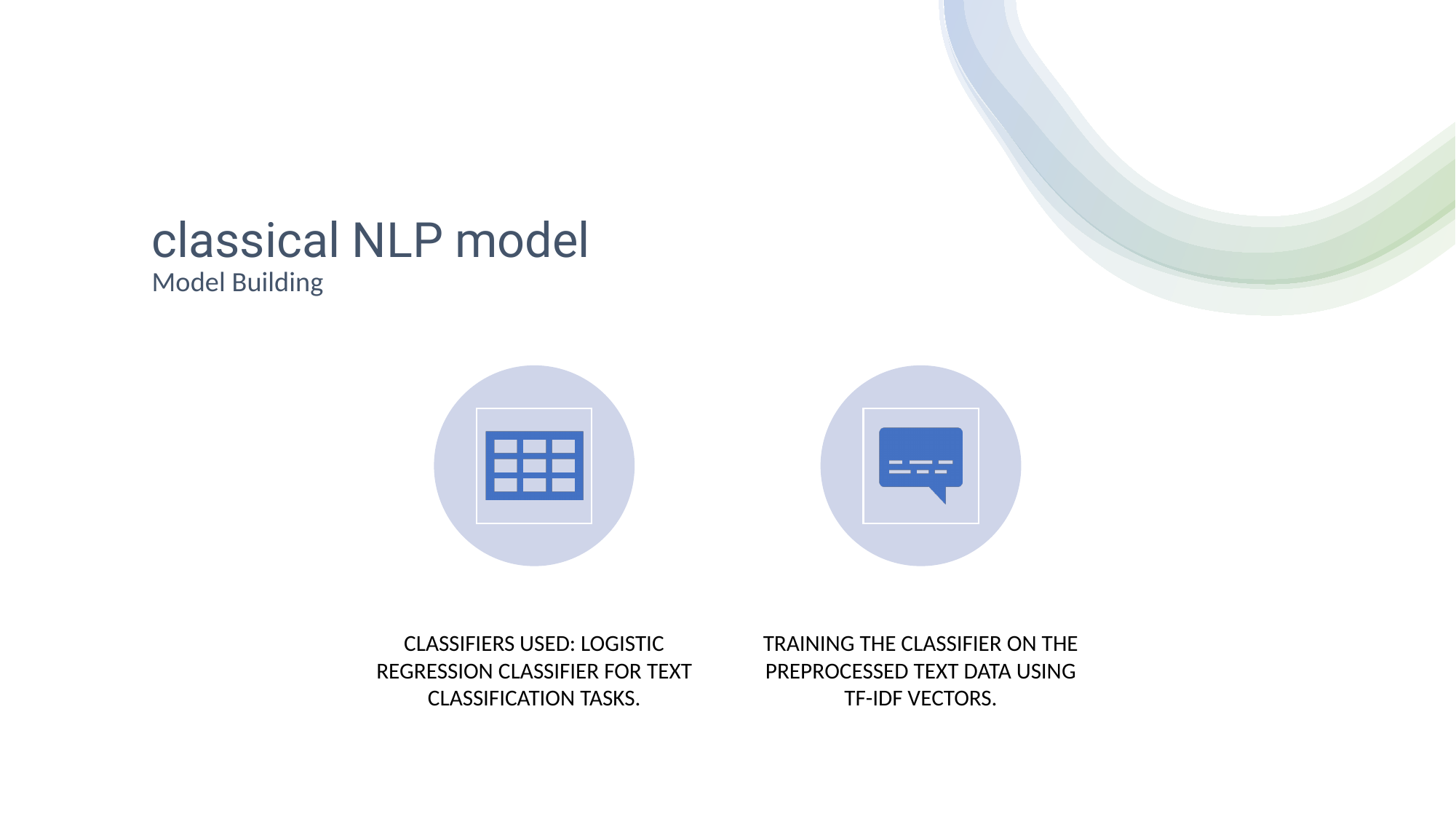

# classical NLP model Model Building
classifiers used: Logistic Regression classifier for text classification tasks.
Training the classifier on the preprocessed text data using TF-IDF vectors.